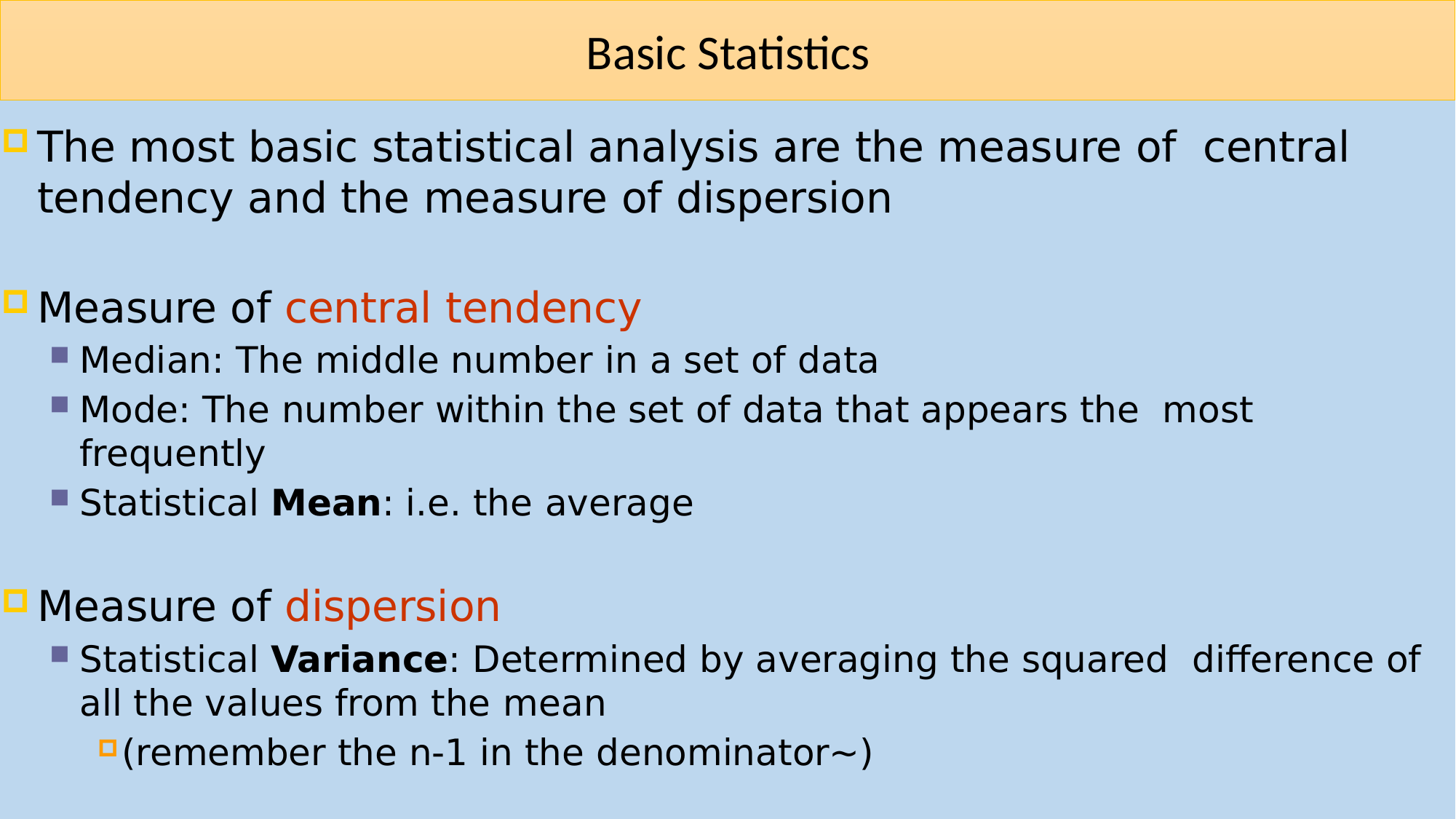

# Basic Statistics
The most basic statistical analysis are the measure of  central tendency and the measure of dispersion

Measure of central tendency
Median: The middle number in a set of data
Mode: The number within the set of data that appears the  most frequently
Statistical Mean: i.e. the average

Measure of dispersion
Statistical Variance: Determined by averaging the squared  difference of all the values from the mean
(remember the n-1 in the denominator~)